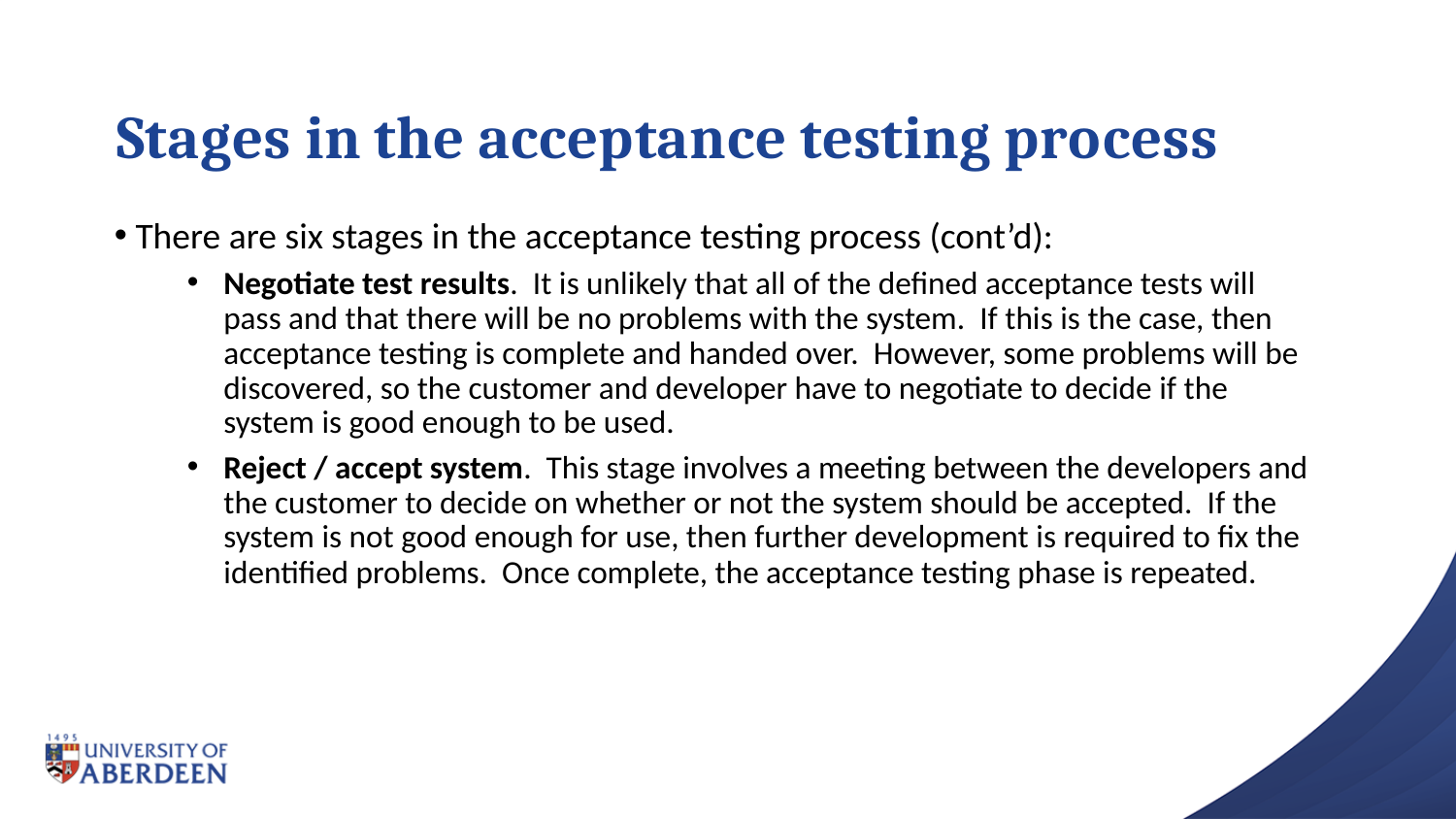

# Stages in the acceptance testing process
 There are six stages in the acceptance testing process (cont’d):
Negotiate test results.  It is unlikely that all of the defined acceptance tests will pass and that there will be no problems with the system.  If this is the case, then acceptance testing is complete and handed over.  However, some problems will be discovered, so the customer and developer have to negotiate to decide if the system is good enough to be used.
Reject / accept system.  This stage involves a meeting between the developers and the customer to decide on whether or not the system should be accepted.  If the system is not good enough for use, then further development is required to fix the identified problems.  Once complete, the acceptance testing phase is repeated.